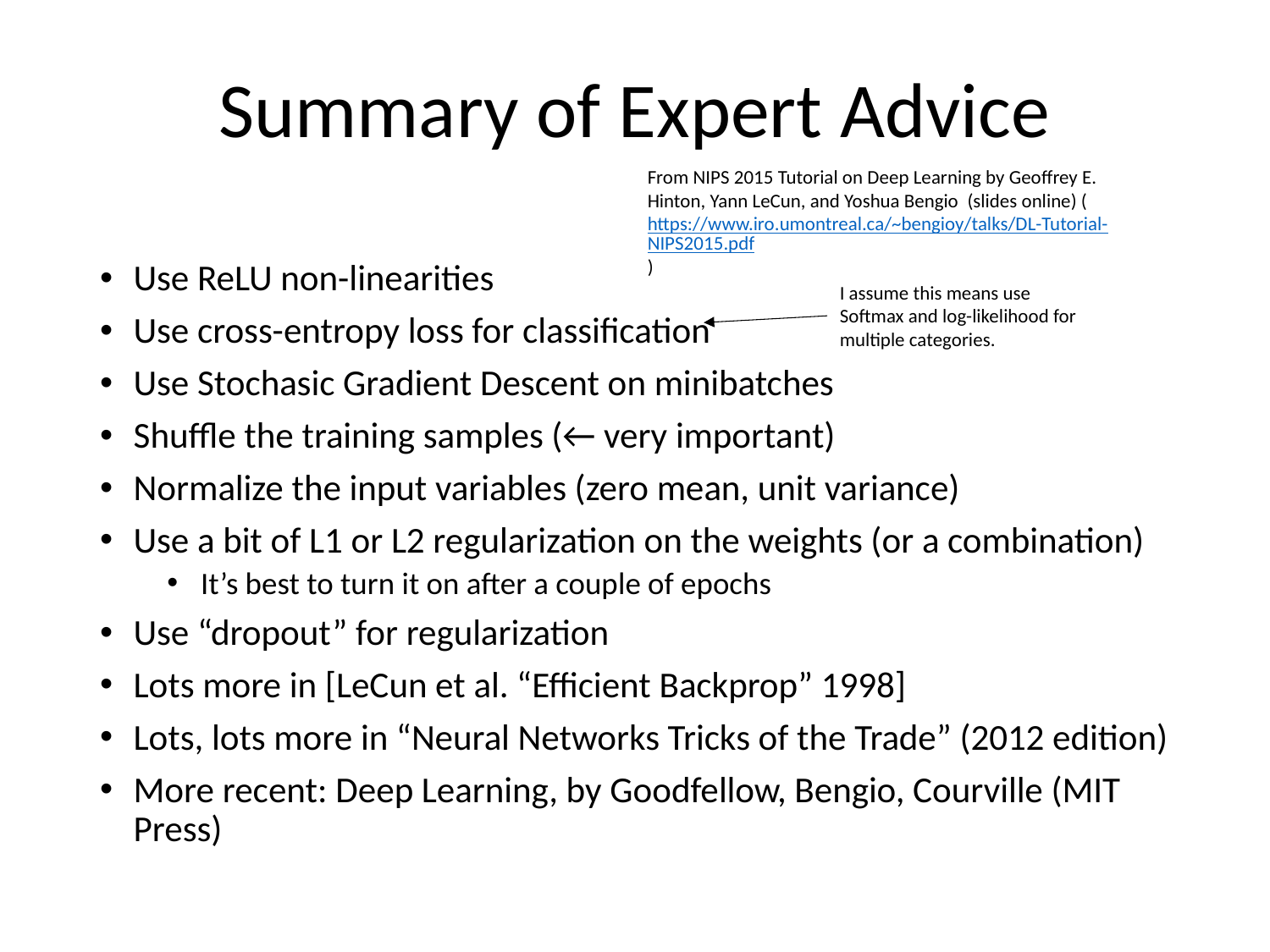

# Summary of Expert Advice
From NIPS 2015 Tutorial on Deep Learning by Geoffrey E. Hinton, Yann LeCun, and Yoshua Bengio  (slides online) (https://www.iro.umontreal.ca/~bengioy/talks/DL-Tutorial-NIPS2015.pdf)
Use ReLU non-linearities
Use cross-entropy loss for classification
Use Stochasic Gradient Descent on minibatches
Shuffle the training samples (← very important)
Normalize the input variables (zero mean, unit variance)
Use a bit of L1 or L2 regularization on the weights (or a combination)
It’s best to turn it on after a couple of epochs
Use “dropout” for regularization
Lots more in [LeCun et al. “Efficient Backprop” 1998]
Lots, lots more in “Neural Networks Tricks of the Trade” (2012 edition)
More recent: Deep Learning, by Goodfellow, Bengio, Courville (MIT Press)
I assume this means use Softmax and log-likelihood for multiple categories.